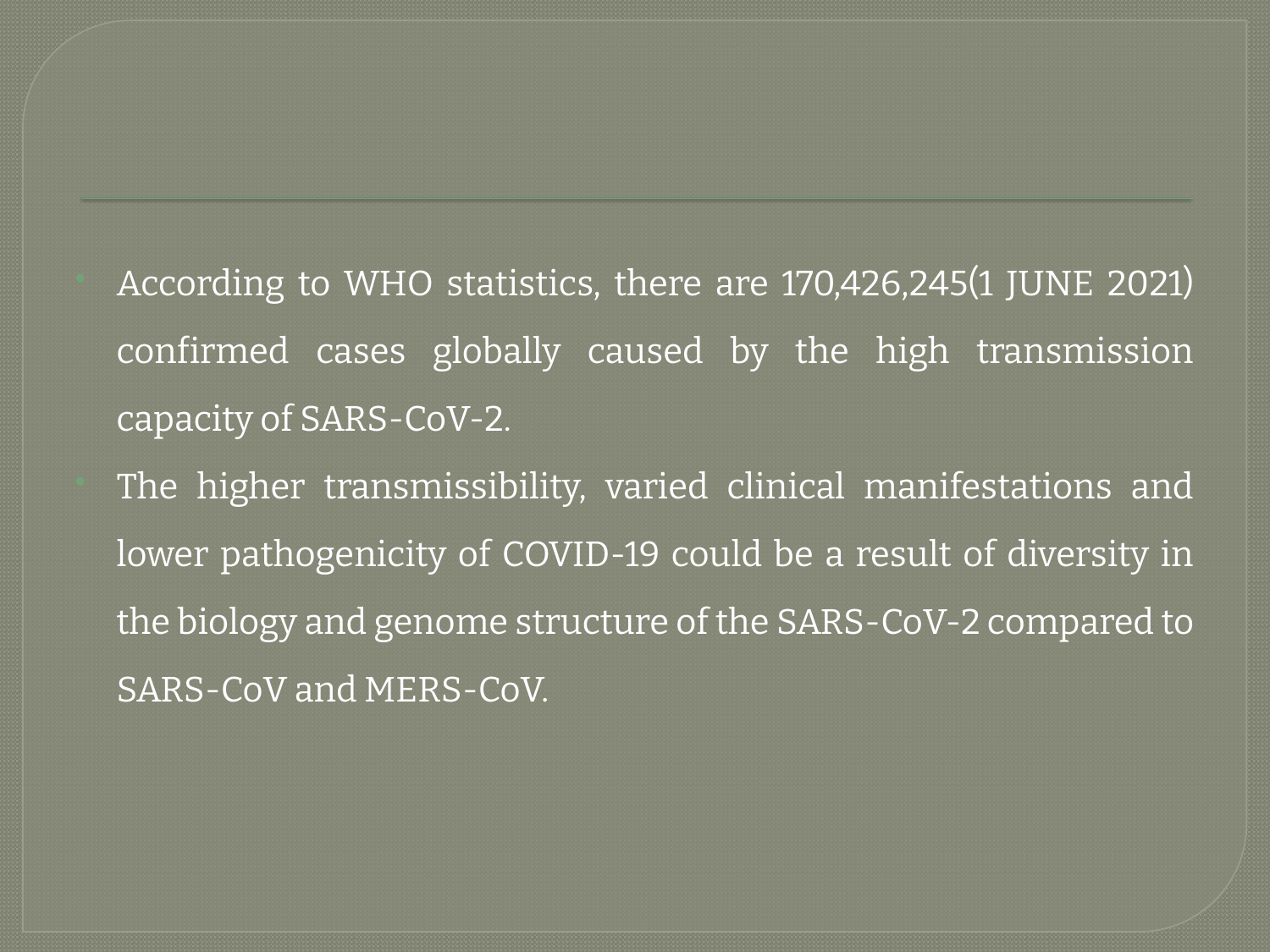

#
According to WHO statistics, there are 170,426,245(1 JUNE 2021) confirmed cases globally caused by the high transmission capacity of SARS-CoV-2.
The higher transmissibility, varied clinical manifestations and lower pathogenicity of COVID-19 could be a result of diversity in the biology and genome structure of the SARS-CoV-2 compared to SARS-CoV and MERS-CoV.